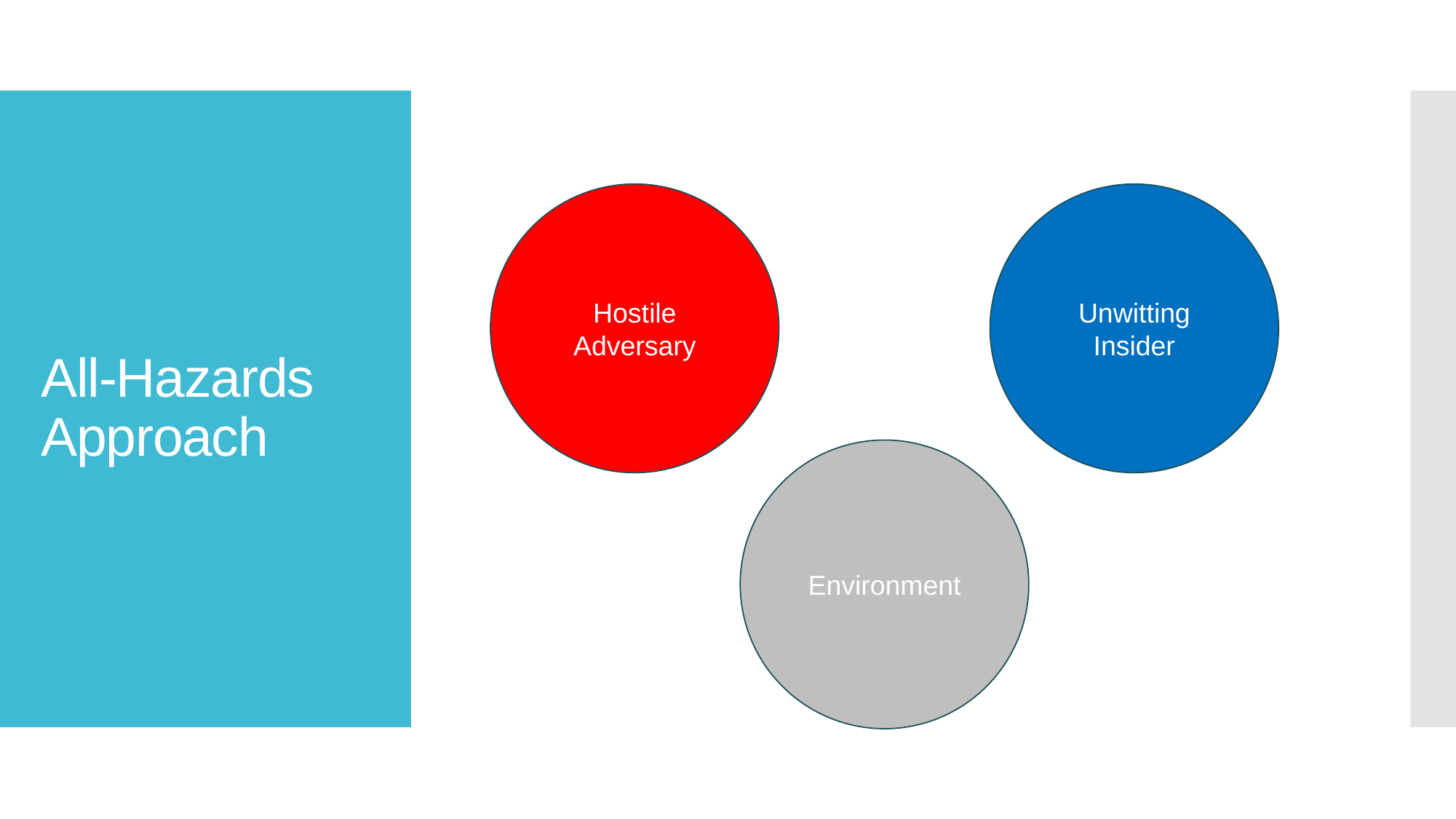

# All-Hazards Approach
Unwitting
Insider
Hostile
Adversary
Environment